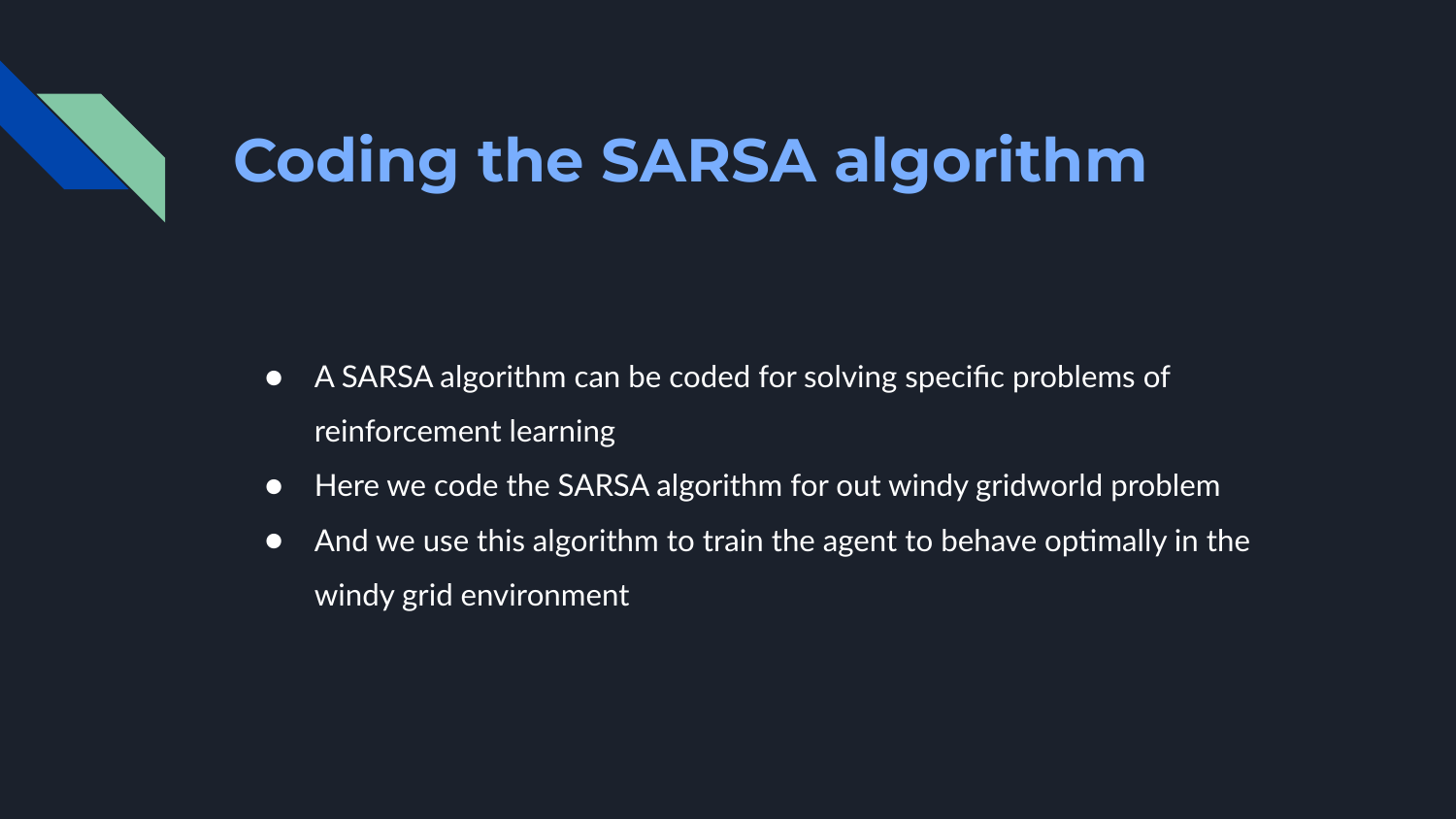

# Coding the SARSA algorithm
A SARSA algorithm can be coded for solving specific problems of reinforcement learning
Here we code the SARSA algorithm for out windy gridworld problem
And we use this algorithm to train the agent to behave optimally in the windy grid environment